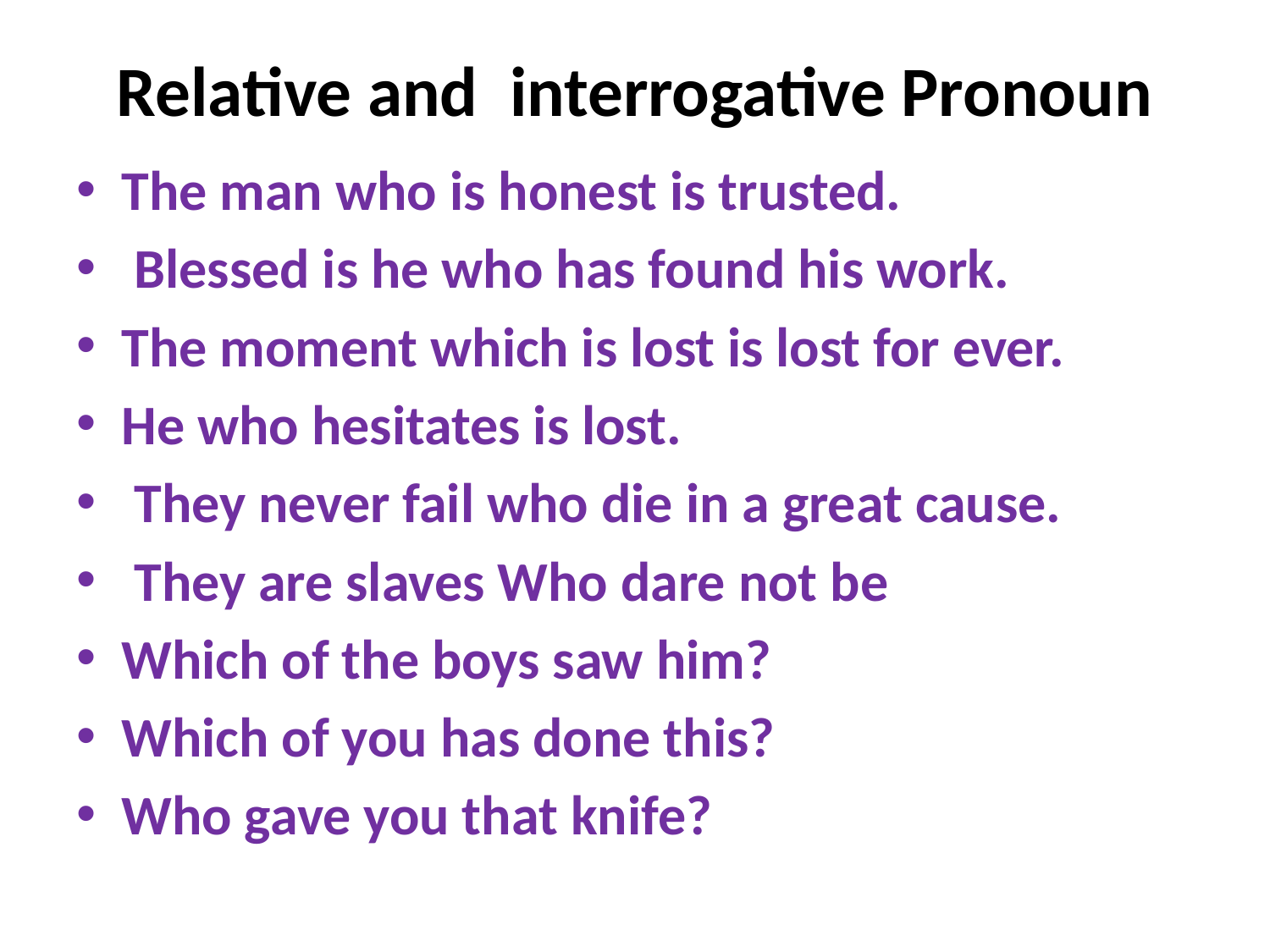

# Relative and  interrogative Pronoun
The man who is honest is trusted.
 Blessed is he who has found his work.
The moment which is lost is lost for ever.
He who hesitates is lost.
 They never fail who die in a great cause.
 They are slaves Who dare not be
Which of the boys saw him?
Which of you has done this?
Who gave you that knife?